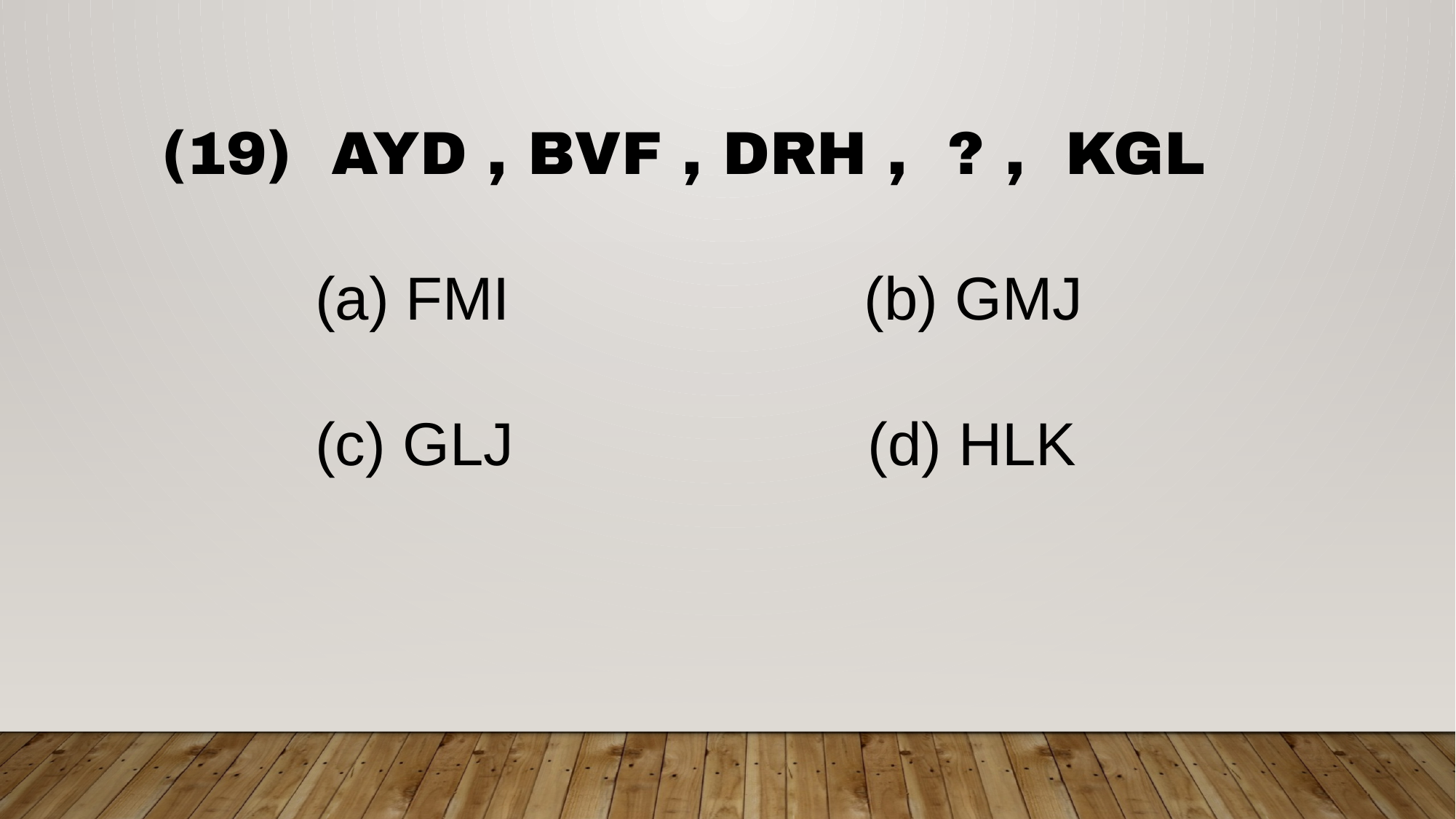

(19)  AYD , BVF , DRH ,  ? ,  KGL

         (a) FMI                     (b) GMJ

         (c) GLJ                     (d) HLK